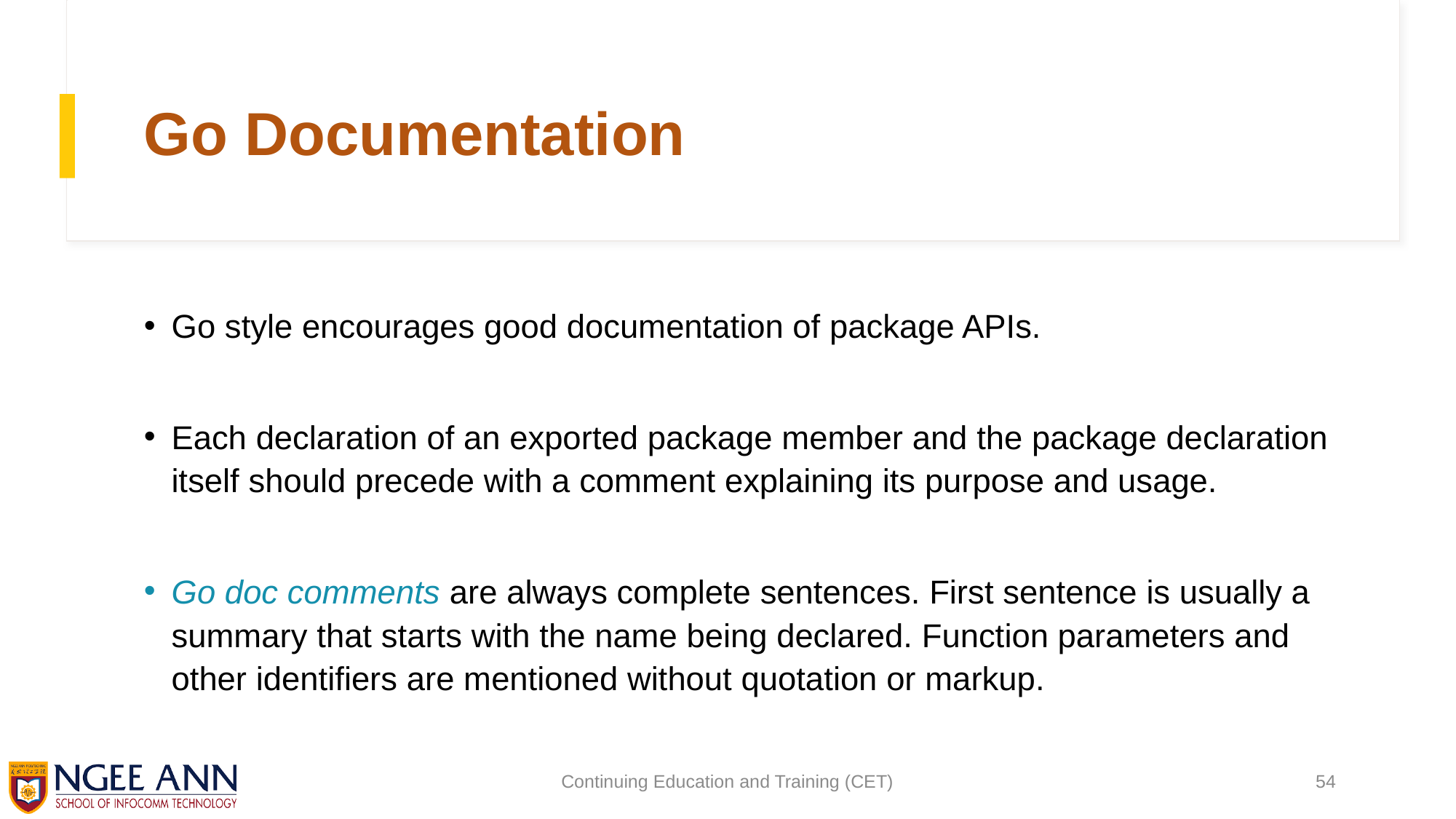

# Go Documentation
Go style encourages good documentation of package APIs.

Each declaration of an exported package member and the package declaration itself should precede with a comment explaining its purpose and usage.

Go doc comments are always complete sentences. First sentence is usually a summary that starts with the name being declared. Function parameters and other identifiers are mentioned without quotation or markup.

Continuing Education and Training (CET)
54